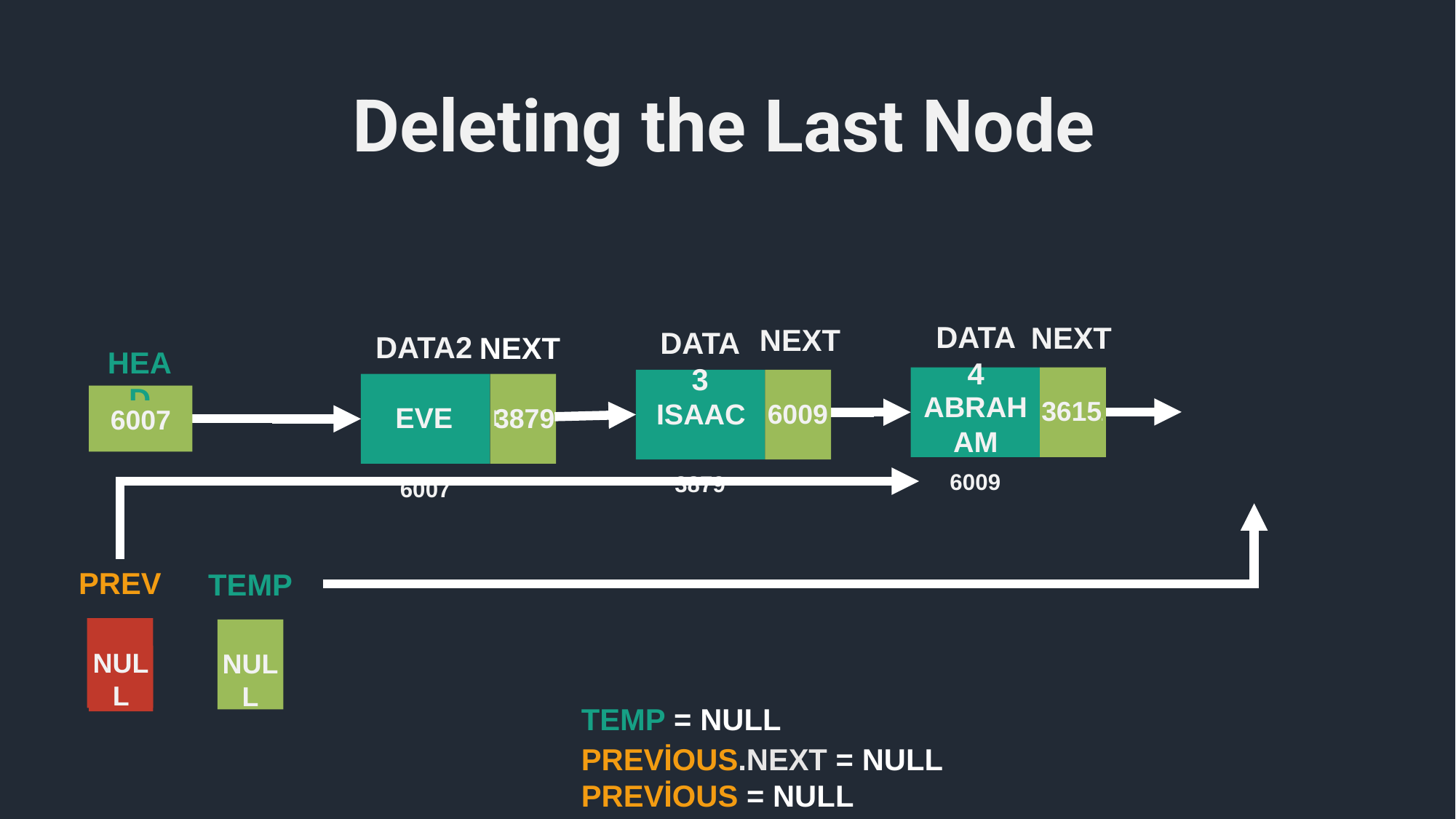

Deleting the Last Node
DATA4
NEXT

ABRAHAM
NULL
6009
NEXT
DATA3

ISAAC
NULL
3879
DATA2
NEXT

EVE
NULL
6007
HEAD

NULL
3615

6009

3879

6007

PREV
TEMP

NULL

3879
3615
NULL

TEMP = NULL
PREVİOUS.NEXT = NULL
PREVİOUS = NULL